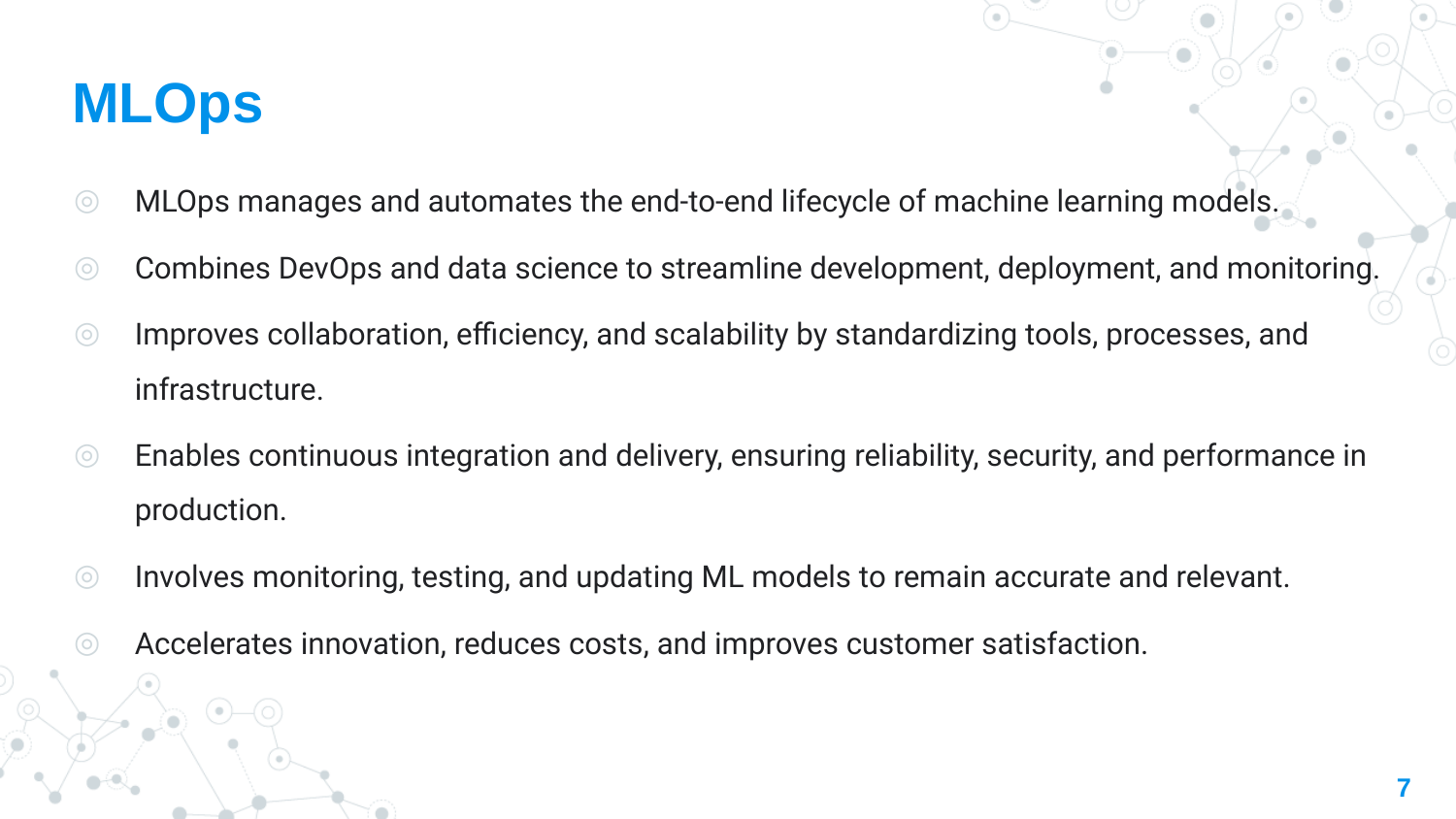

# MLOps
MLOps manages and automates the end-to-end lifecycle of machine learning models.
Combines DevOps and data science to streamline development, deployment, and monitoring.
Improves collaboration, efficiency, and scalability by standardizing tools, processes, and infrastructure.
Enables continuous integration and delivery, ensuring reliability, security, and performance in production.
Involves monitoring, testing, and updating ML models to remain accurate and relevant.
Accelerates innovation, reduces costs, and improves customer satisfaction.
7